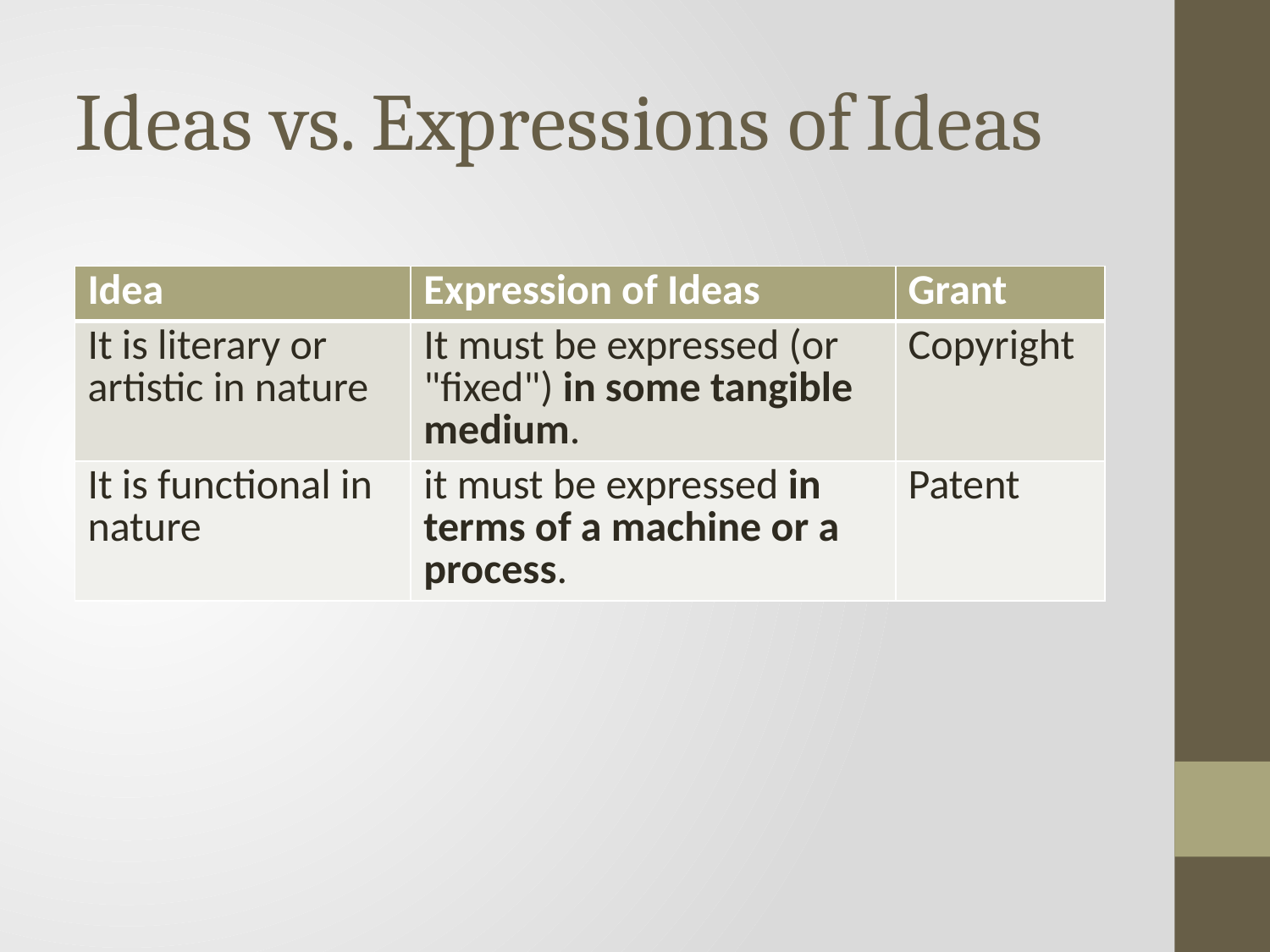

Ideas vs. Expressions of Ideas
| Idea | Expression of Ideas | Grant |
| --- | --- | --- |
| It is literary or artistic in nature | It must be expressed (or "fixed") in some tangible medium. | Copyright |
| It is functional in nature | it must be expressed in terms of a machine or a process. | Patent |